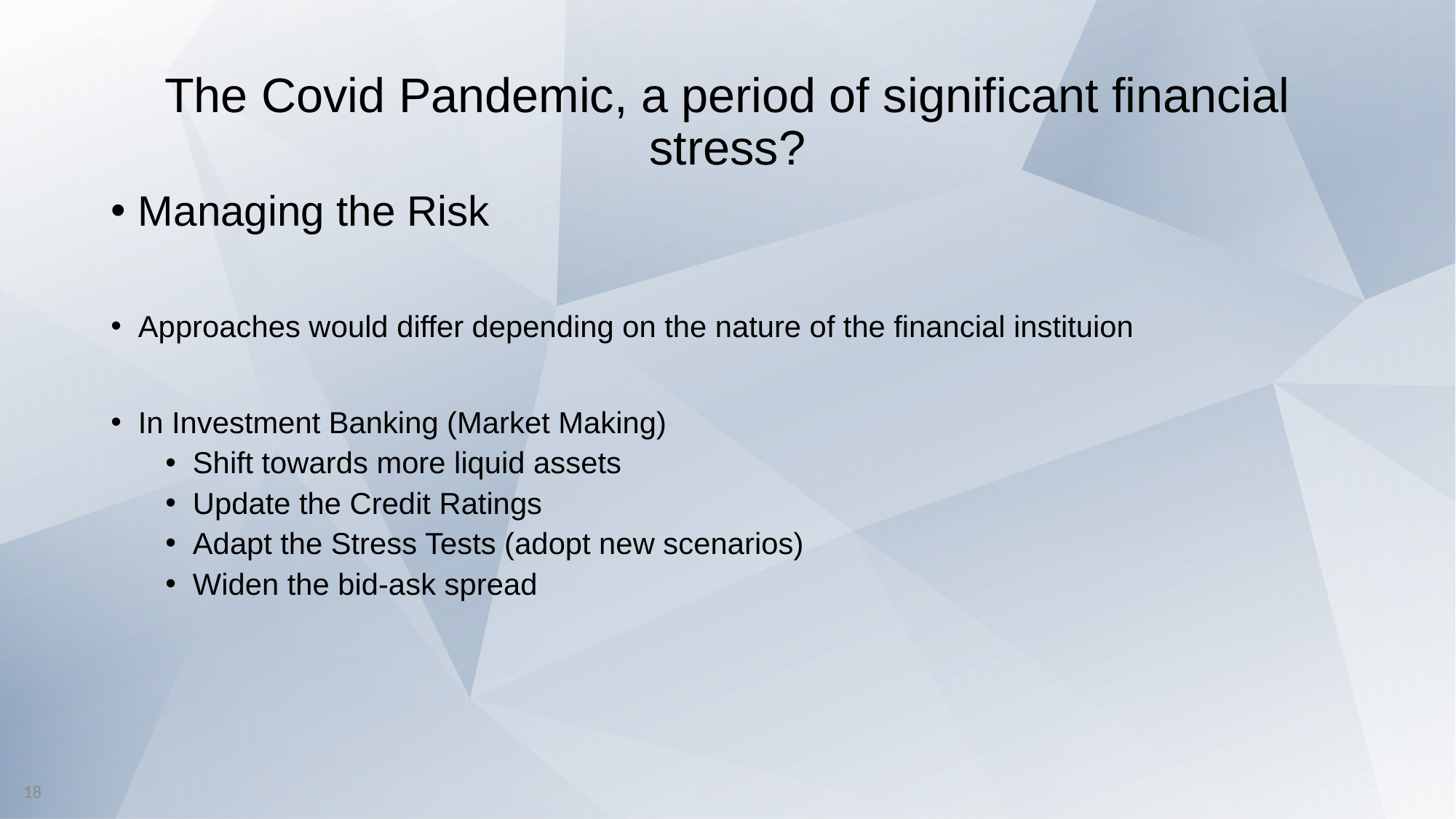

# The Covid Pandemic, a period of significant financial stress?
Managing the Risk

Approaches would differ depending on the nature of the financial instituion

In Investment Banking (Market Making)
Shift towards more liquid assets
Update the Credit Ratings
Adapt the Stress Tests (adopt new scenarios)
Widen the bid-ask spread

18